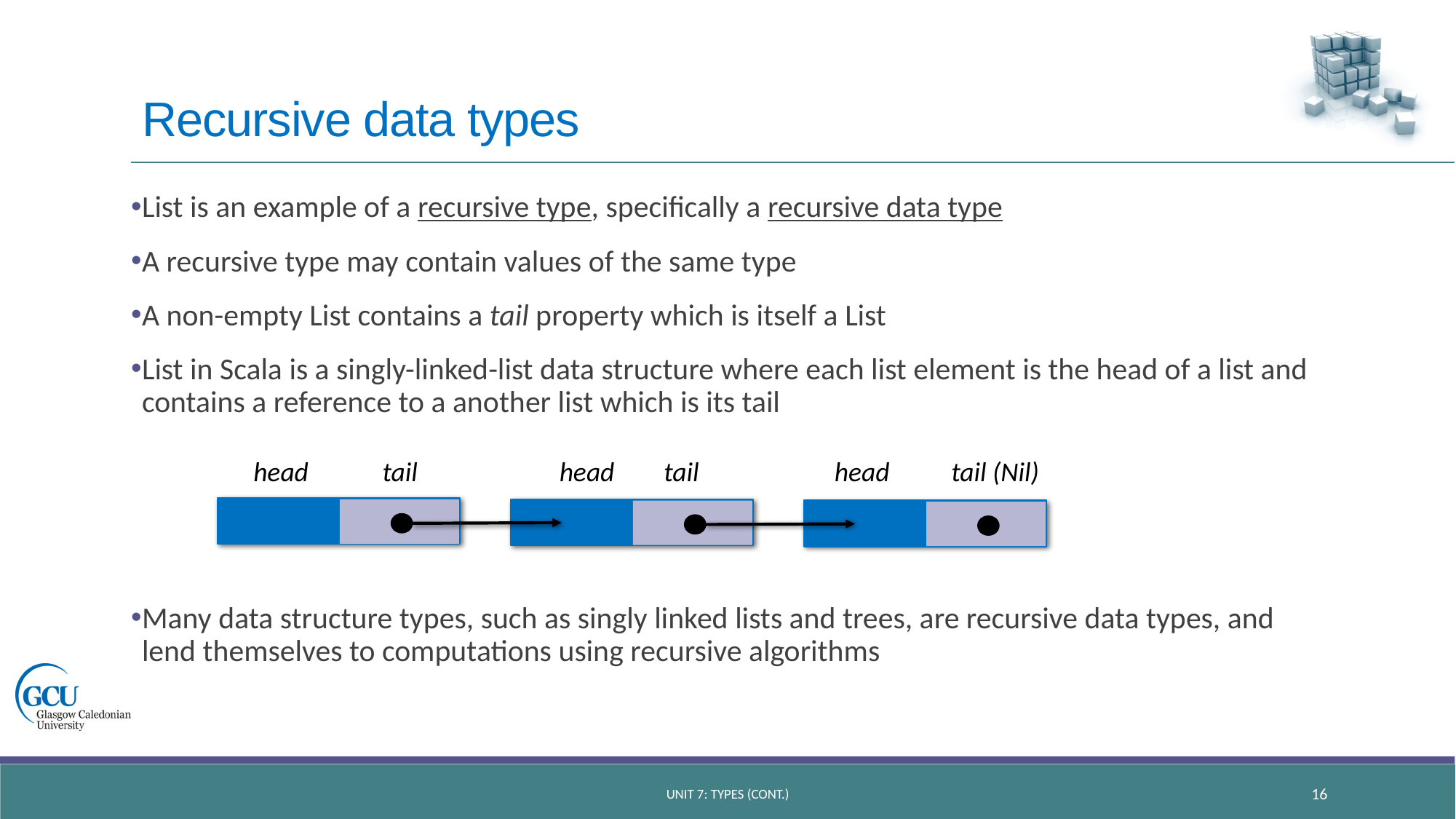

# Recursive data types
List is an example of a recursive type, specifically a recursive data type
A recursive type may contain values of the same type
A non-empty List contains a tail property which is itself a List
List in Scala is a singly-linked-list data structure where each list element is the head of a list and contains a reference to a another list which is its tail

Many data structure types, such as singly linked lists and trees, are recursive data types, and lend themselves to computations using recursive algorithms

              head            tail                       head        tail                      head          tail (Nil)

unit 7: types (CONT.)
16